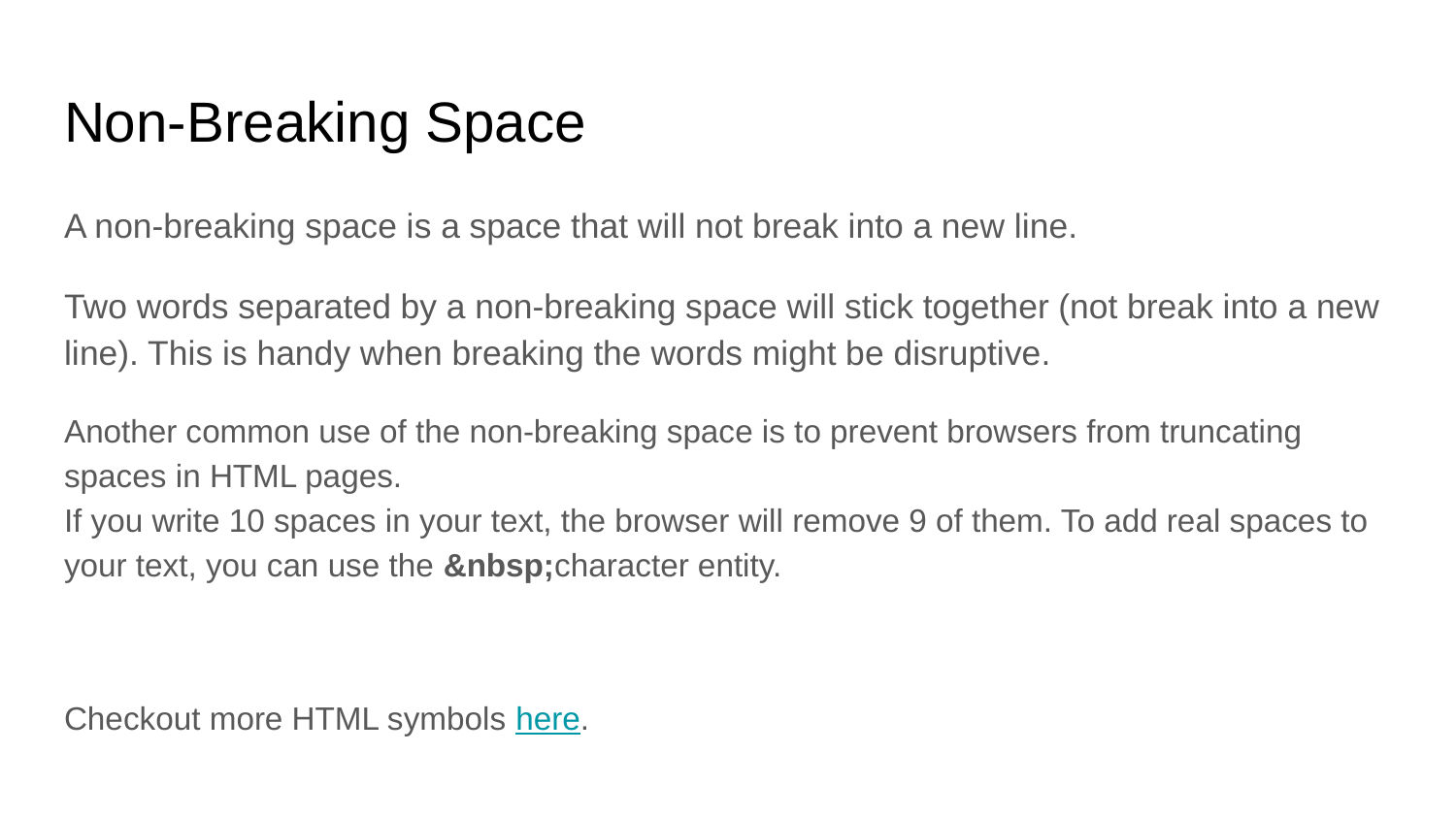

# Non-Breaking Space
A non-breaking space is a space that will not break into a new line.
Two words separated by a non-breaking space will stick together (not break into a new line). This is handy when breaking the words might be disruptive.
Another common use of the non-breaking space is to prevent browsers from truncating spaces in HTML pages.
If you write 10 spaces in your text, the browser will remove 9 of them. To add real spaces to your text, you can use the &nbsp;character entity.

Checkout more HTML symbols here.